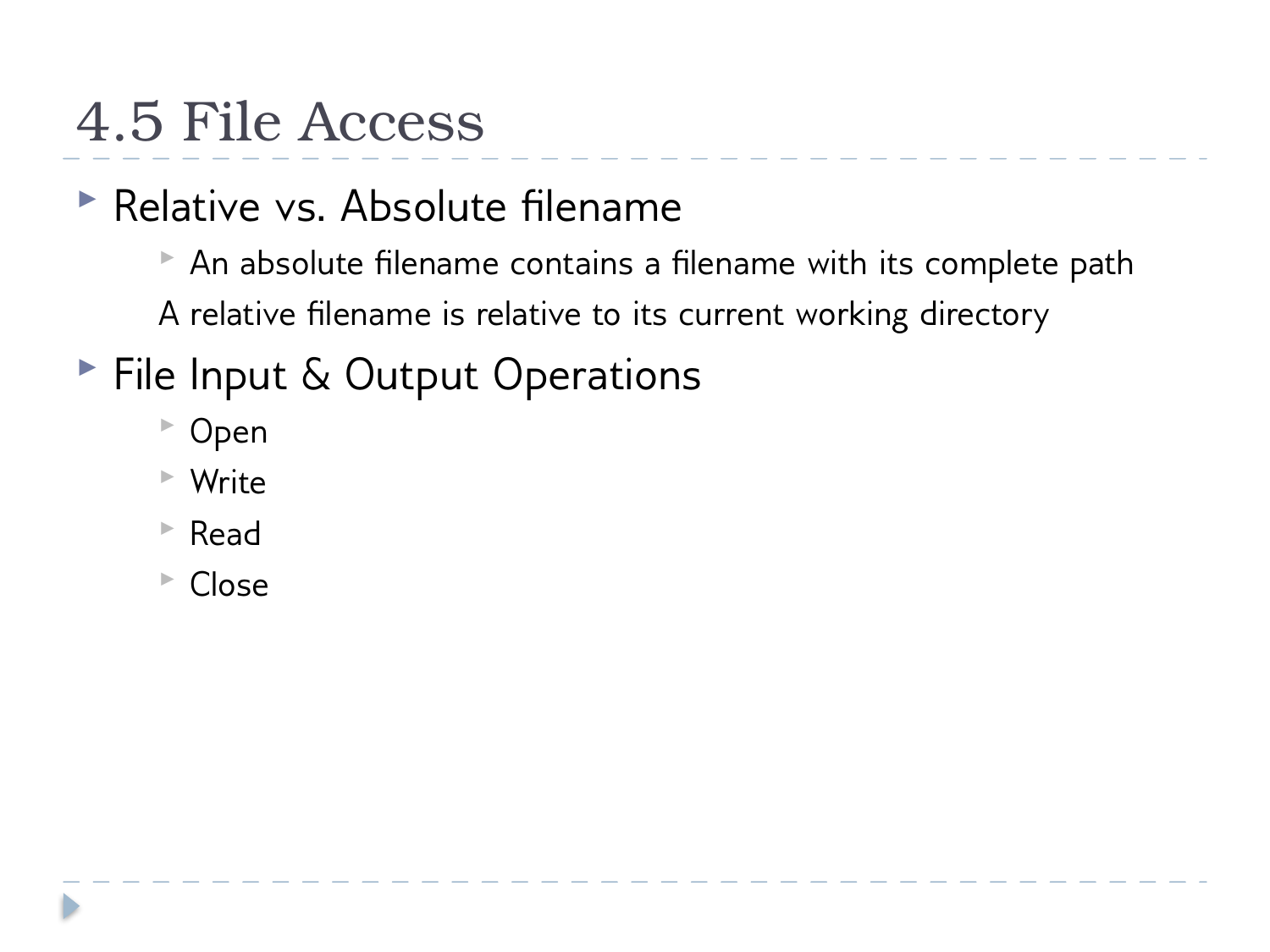

4.5 File Access
Relative vs. Absolute filename
An absolute filename contains a filename with its complete path
A relative filename is relative to its current working directory
File Input & Output Operations
Open
Write
Read
Close